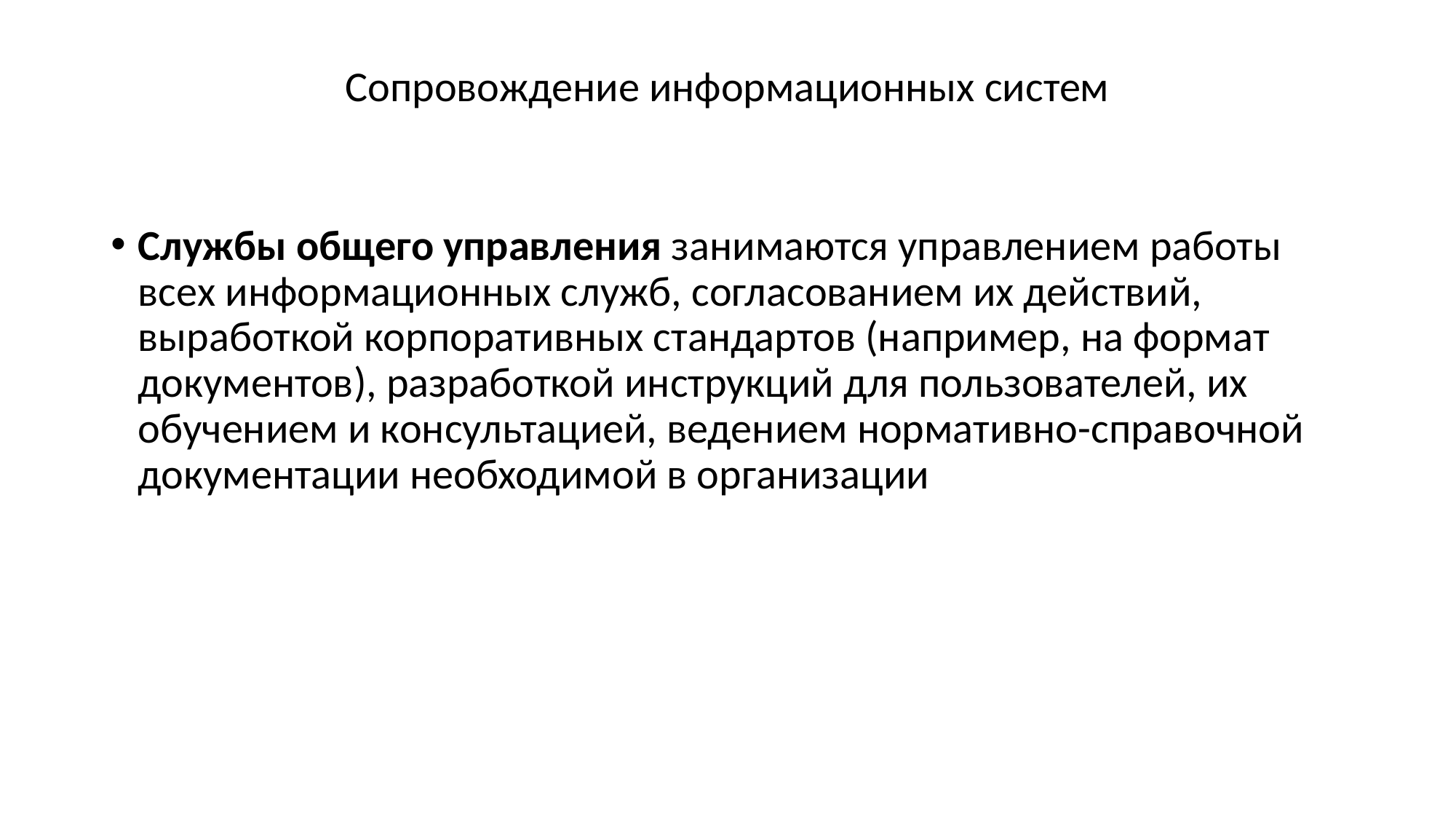

# Сопровождение информационных систем
Службы общего управления занимаются управлением работы всех информационных служб, согласованием их действий, выработкой корпоративных стандартов (например, на формат документов), разработкой инструкций для пользователей, их обучением и консультацией, ведением нормативно-справочной документации необходимой в организации